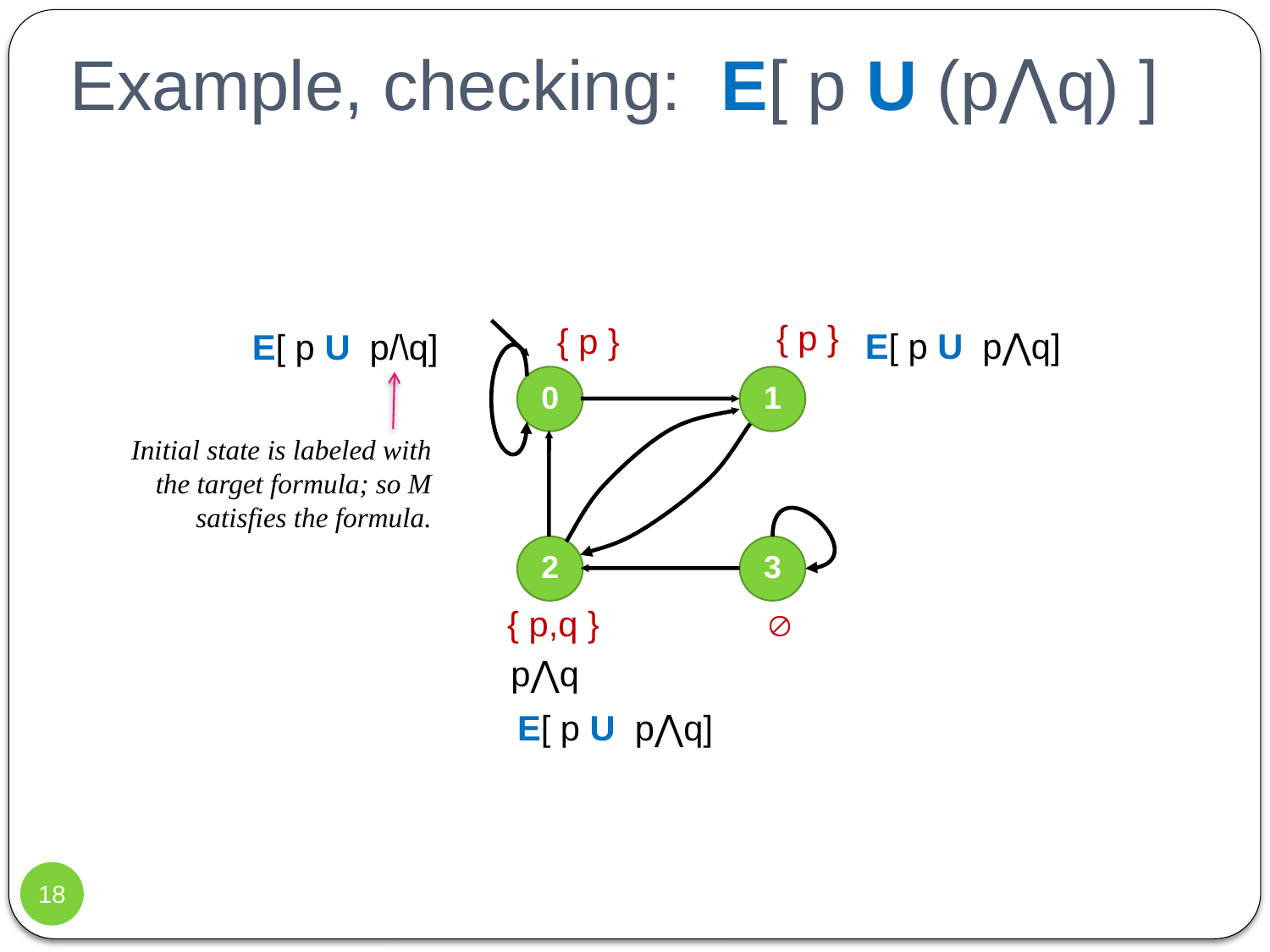

# Example, checking:  E[ p U (p⋀q) ]
{ p }
{ p }

0
1

2
3

∅
{ p,q }
E[ p U  p⋀q]
E[ p U  p/\q]
Initial state is labeled with the target formula; so M satisfies the formula.
p⋀q
E[ p U  p⋀q]
18